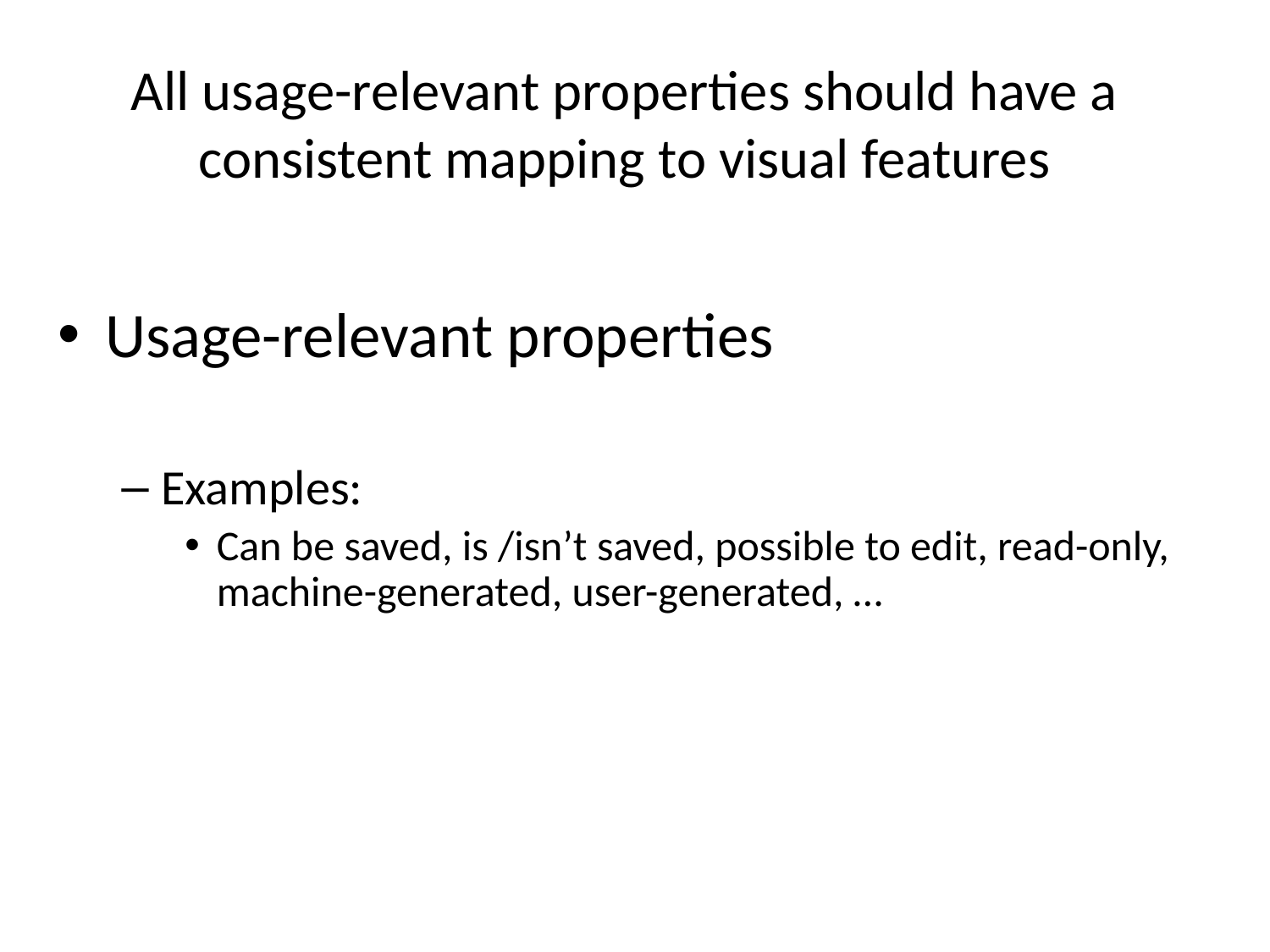

All usage-relevant properties should have a consistent mapping to visual features
Usage-relevant properties

Examples:
Can be saved, is /isn’t saved, possible to edit, read-only, machine-generated, user-generated, …